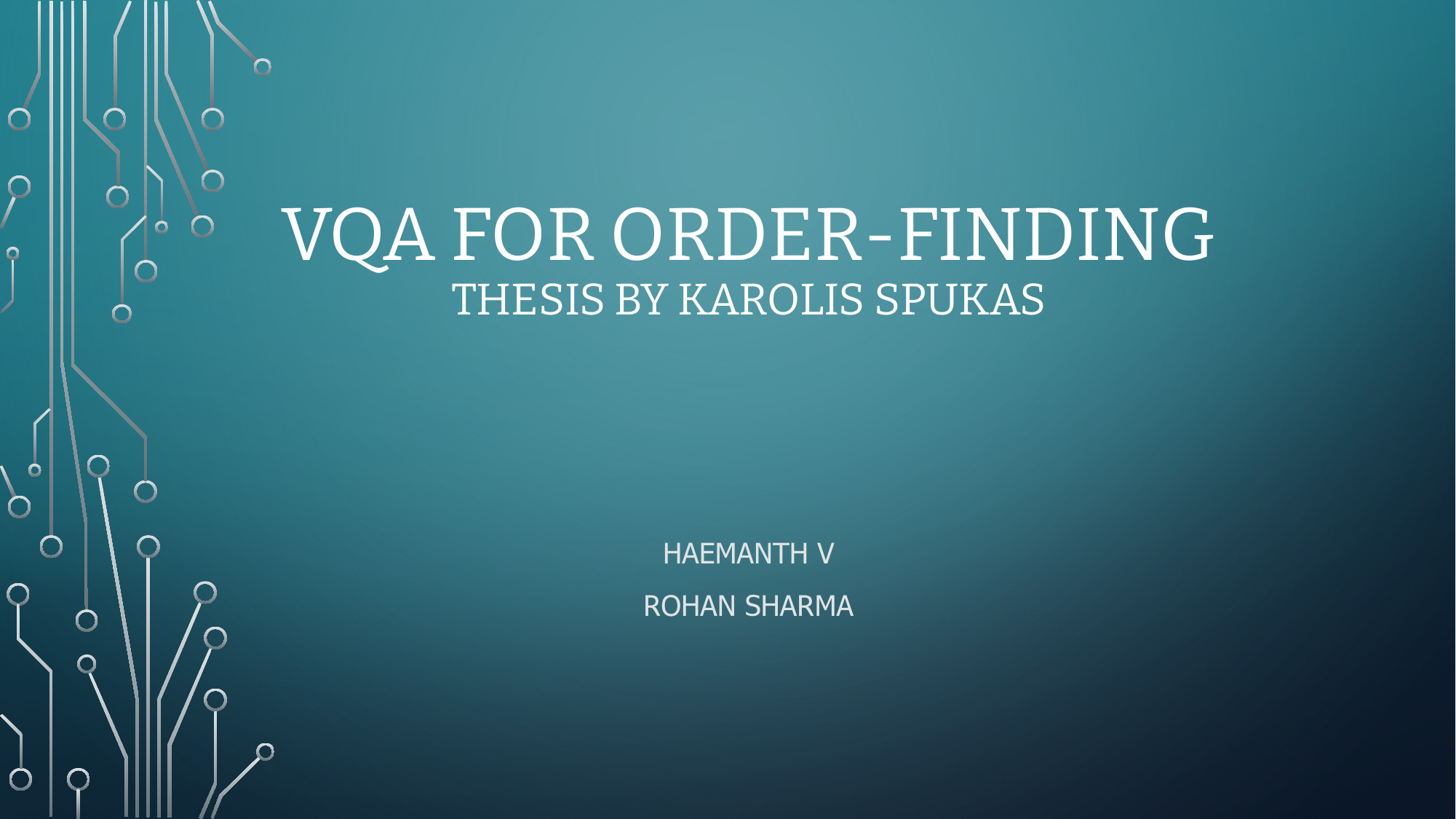

# VQA for order-finding Thesis by Karolis Spukas

Haemanth V
Rohan Sharma